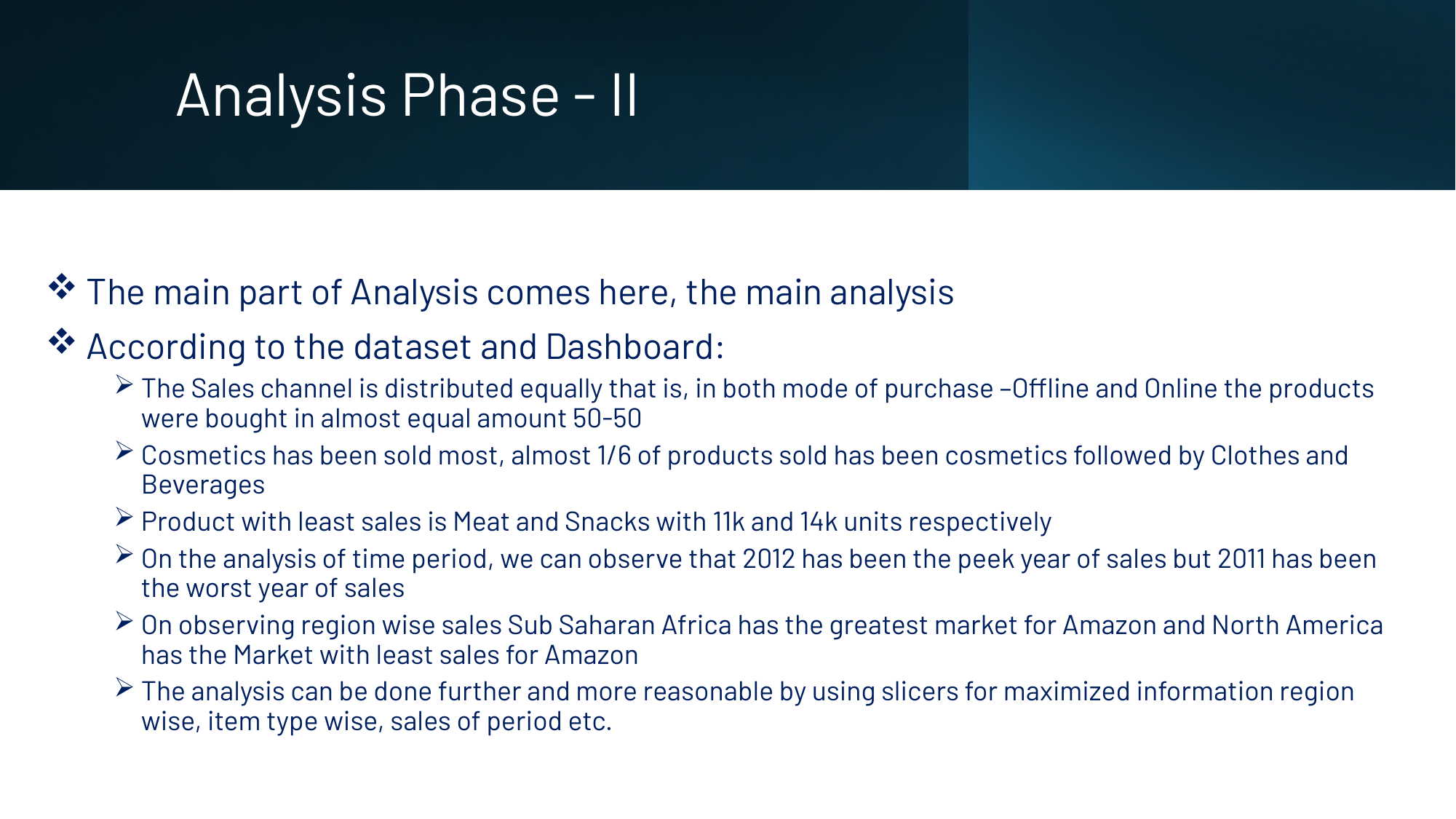

# Analysis Phase - II
The main part of Analysis comes here, the main analysis
According to the dataset and Dashboard:
The Sales channel is distributed equally that is, in both mode of purchase –Offline and Online the products were bought in almost equal amount 50-50
Cosmetics has been sold most, almost 1/6 of products sold has been cosmetics followed by Clothes and Beverages
Product with least sales is Meat and Snacks with 11k and 14k units respectively
On the analysis of time period, we can observe that 2012 has been the peek year of sales but 2011 has been the worst year of sales
On observing region wise sales Sub Saharan Africa has the greatest market for Amazon and North America has the Market with least sales for Amazon
The analysis can be done further and more reasonable by using slicers for maximized information region wise, item type wise, sales of period etc.